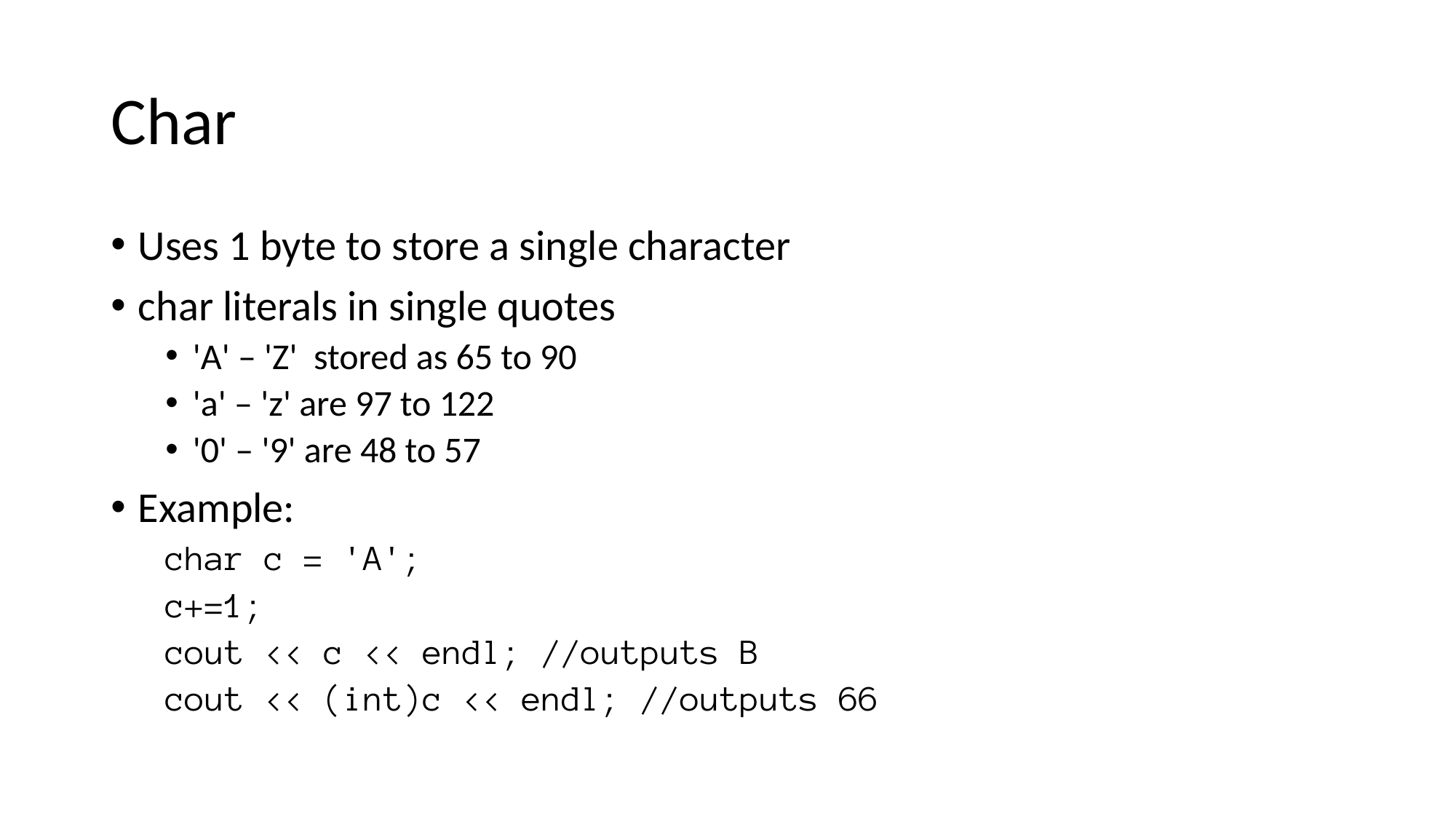

# Char
Uses 1 byte to store a single character
char literals in single quotes
'A' – 'Z'  stored as 65 to 90
'a' – 'z' are 97 to 122
'0' – '9' are 48 to 57
Example:
char c = 'A';
c+=1;
cout << c << endl; //outputs B
cout << (int)c << endl; //outputs 66